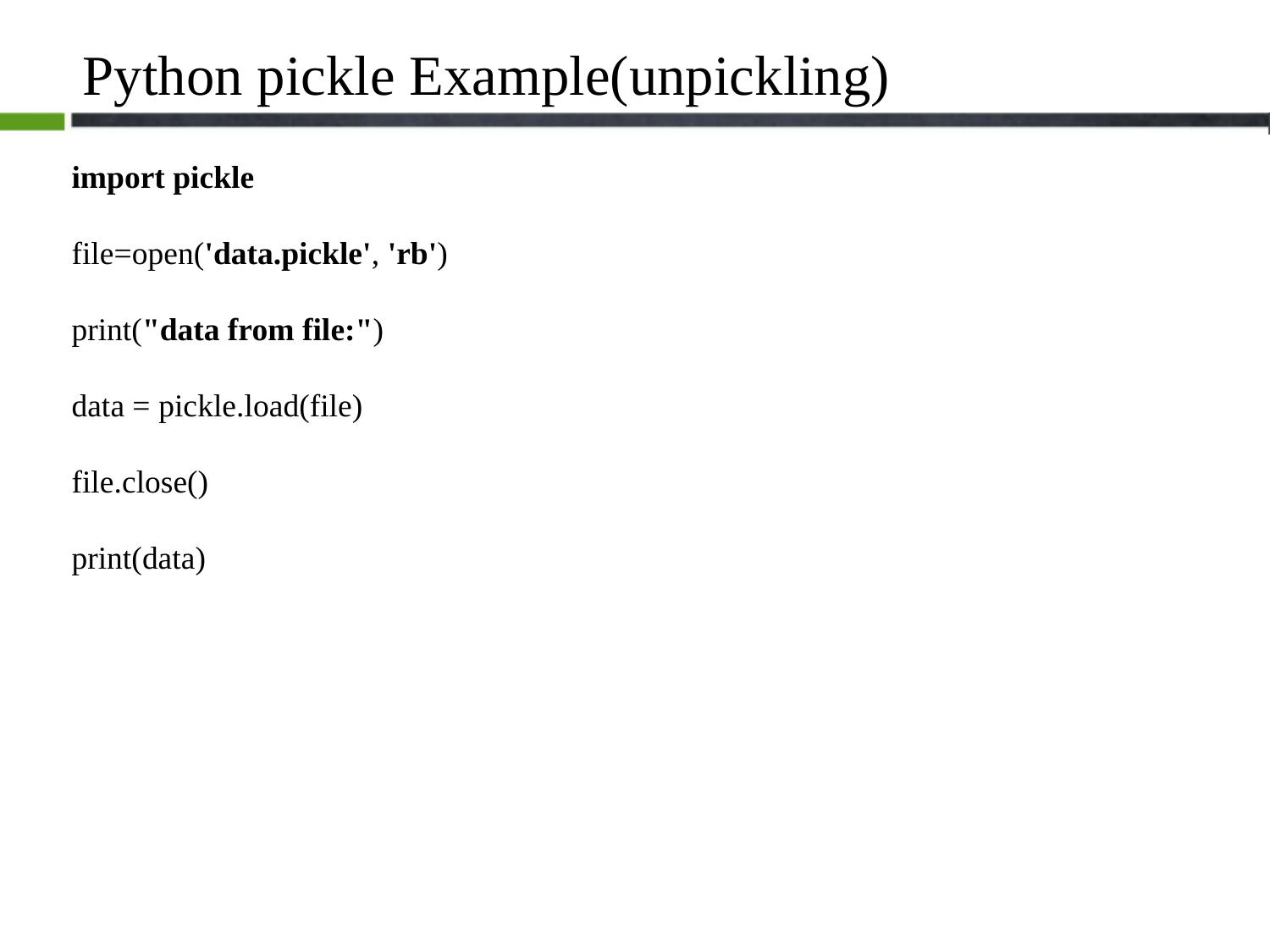

# Python pickle Example(unpickling)
import pickle

file=open('data.pickle', 'rb')
print("data from file:")
data = pickle.load(file)

file.close()
print(data)